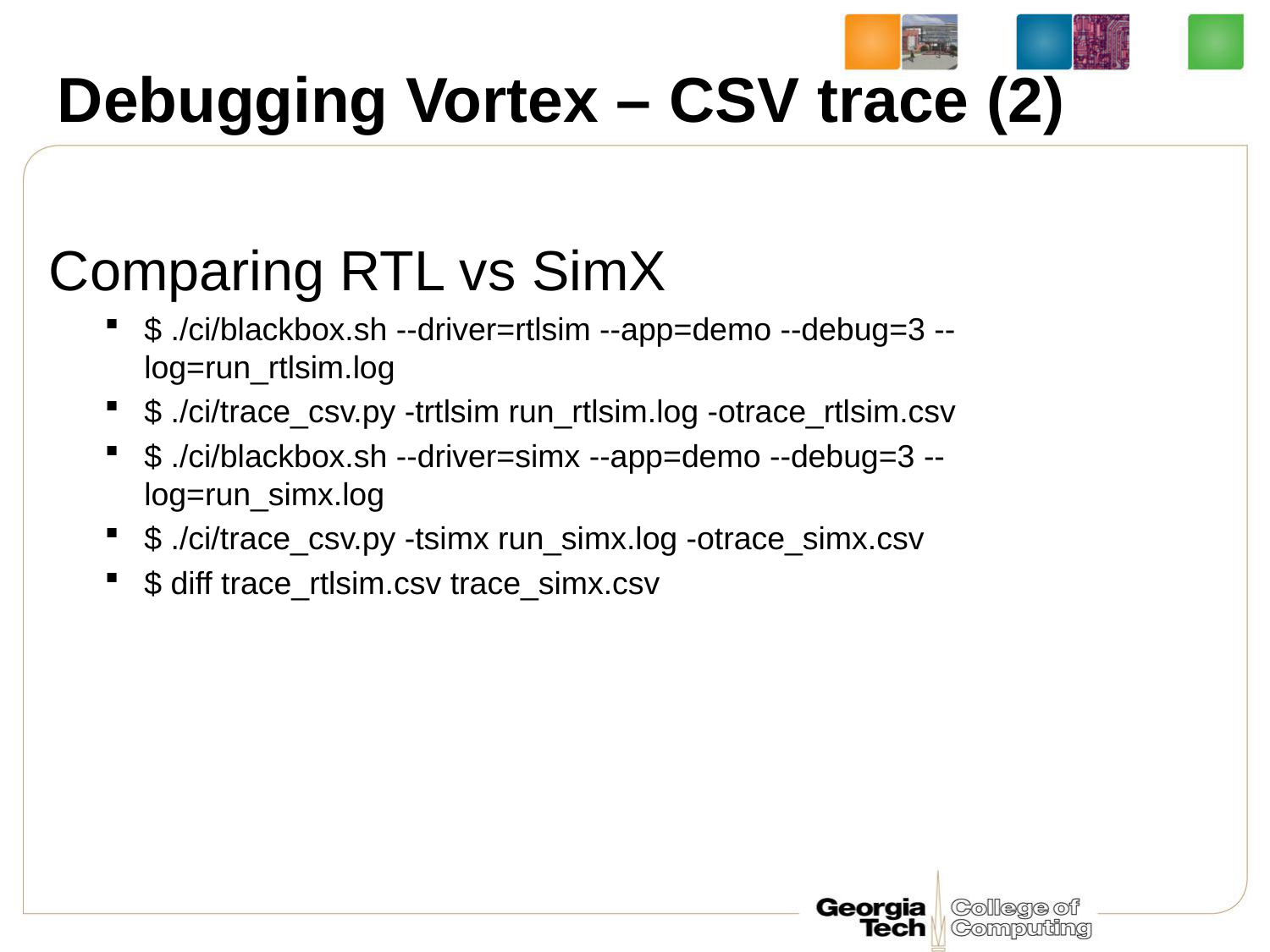

# Debugging Vortex – CSV trace (2)

Comparing RTL vs SimX
$ ./ci/blackbox.sh --driver=rtlsim --app=demo --debug=3 --log=run_rtlsim.log
$ ./ci/trace_csv.py -trtlsim run_rtlsim.log -otrace_rtlsim.csv
$ ./ci/blackbox.sh --driver=simx --app=demo --debug=3 --log=run_simx.log
$ ./ci/trace_csv.py -tsimx run_simx.log -otrace_simx.csv
$ diff trace_rtlsim.csv trace_simx.csv